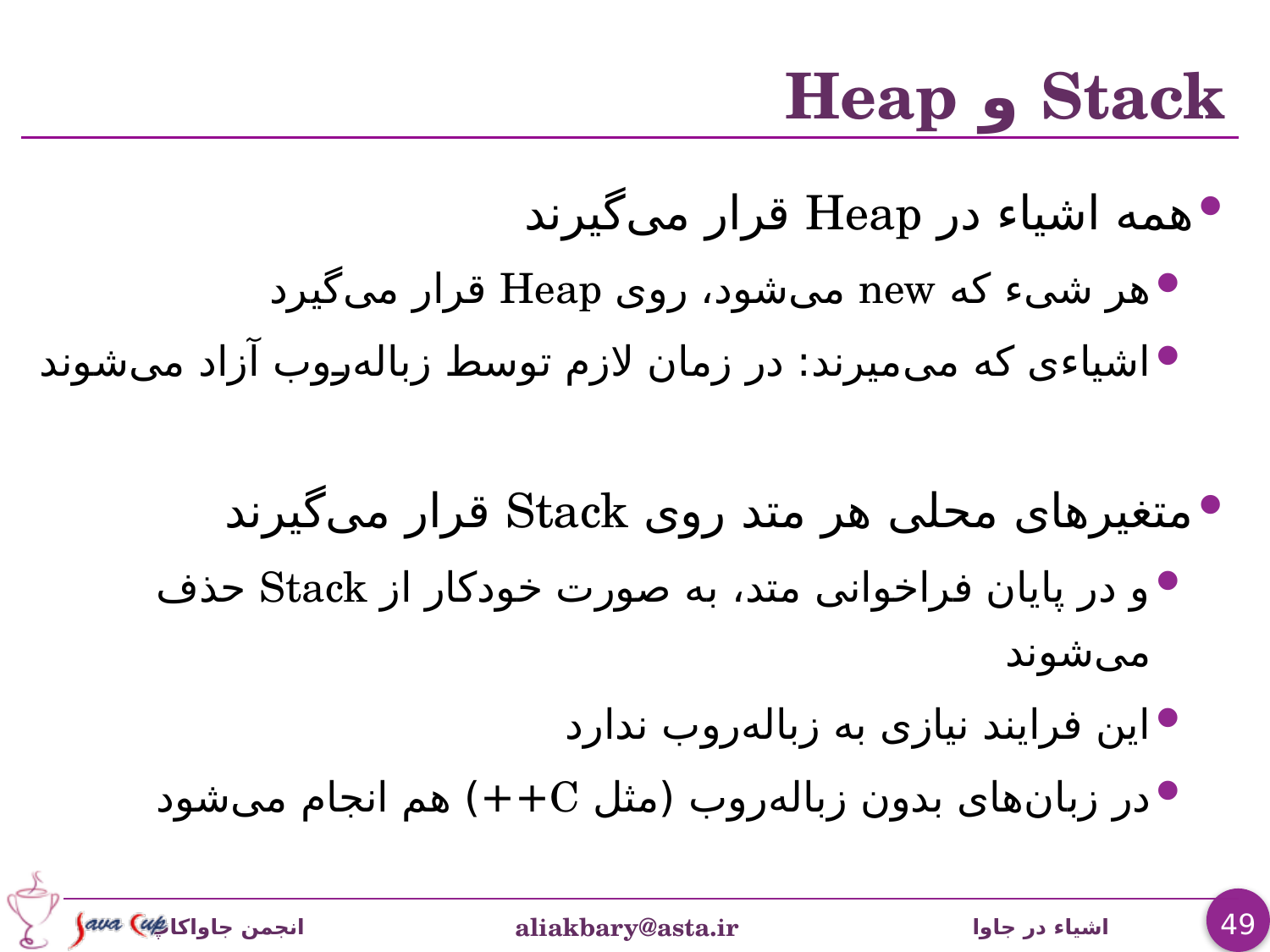

# Stack و Heap
همه اشیاء در Heap قرار می‌گیرند
هر شیء که new می‌شود، روی Heap قرار می‌گیرد
اشیاءی که می‌میرند: در زمان لازم توسط زباله‌روب آزاد می‌شوند

متغیرهای محلی هر متد روی Stack قرار می‌گیرند
و در پایان فراخوانی متد، به صورت خودکار از Stack حذف می‌شوند
این فرایند نیازی به زباله‌روب ندارد
در زبان‌های بدون زباله‌روب (مثل C++) هم انجام می‌شود